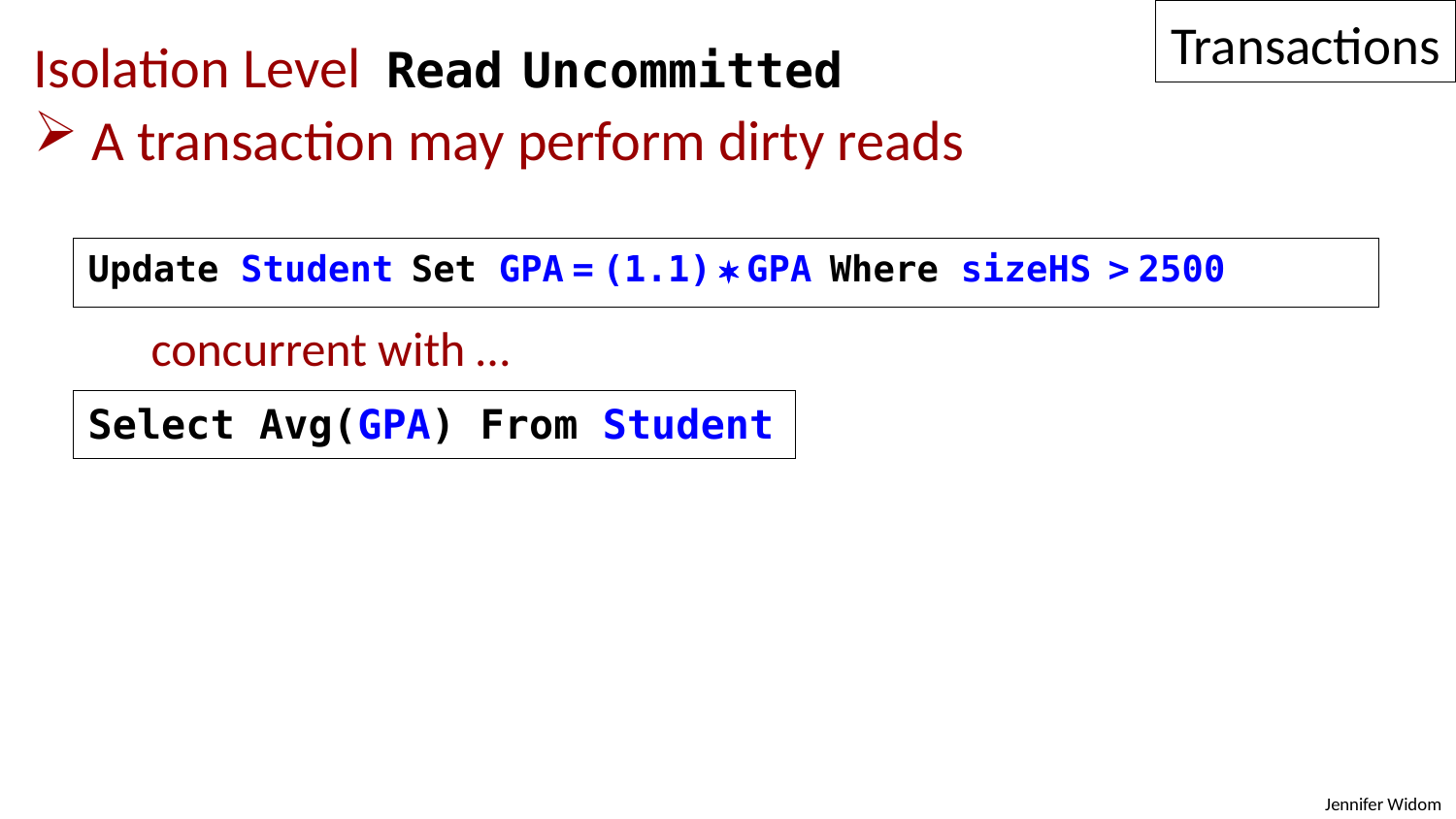

Transactions
Isolation Level  Read Uncommitted
 A transaction may perform dirty reads

Update Student Set GPA = (1.1) ∗ GPA Where sizeHS  > 2500
concurrent with …
Select Avg(GPA) From Student